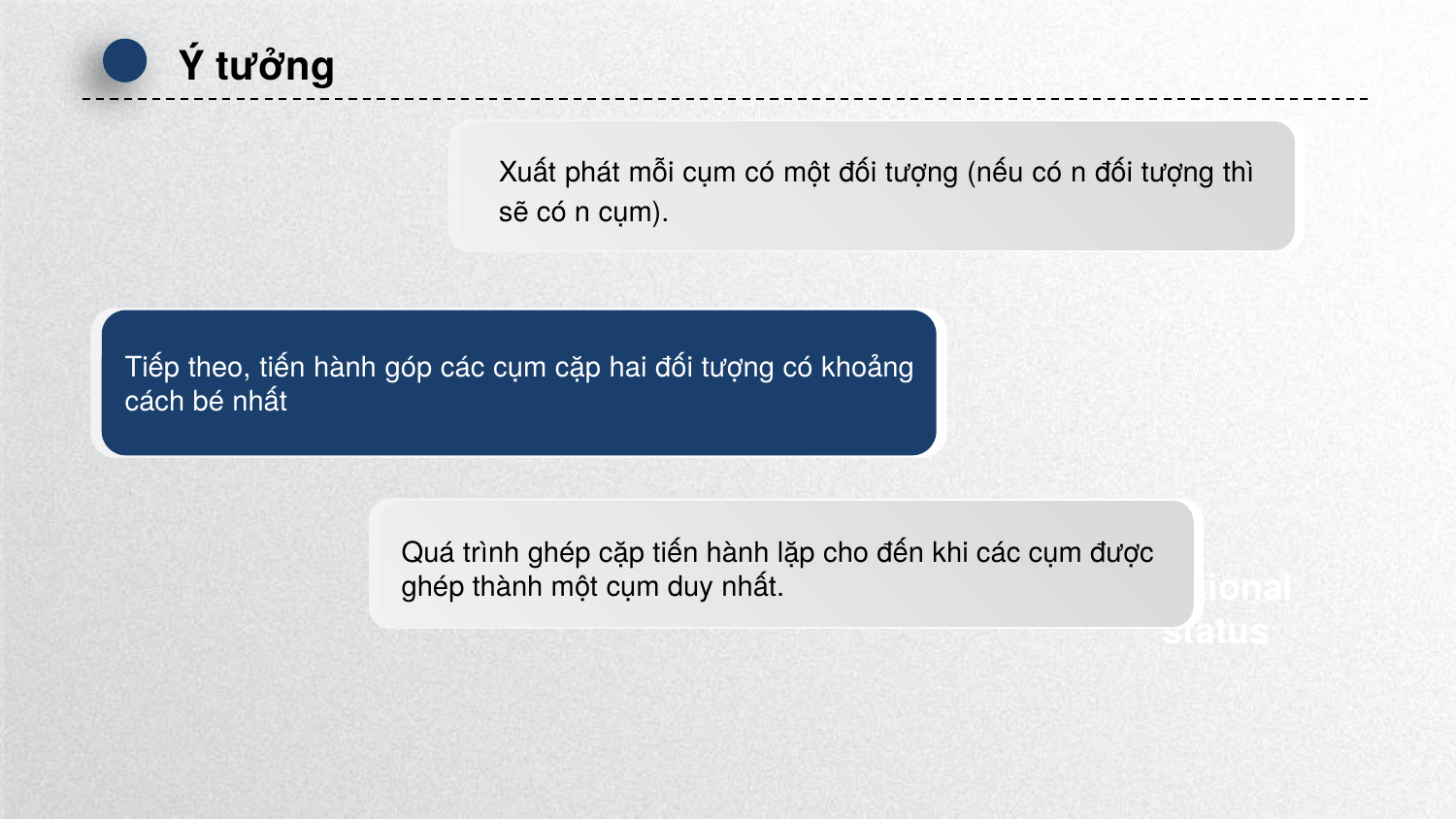

Ý tưởng

Xuất phát mỗi cụm có một đối tượng (nếu có n đối tượng thì sẽ có n cụm).

Tiếp theo, tiến hành góp các cụm cặp hai đối tượng có khoảng cách bé nhất

Quá trình ghép cặp tiến hành lặp cho đến khi các cụm được ghép thành một cụm duy nhất.
Regional status